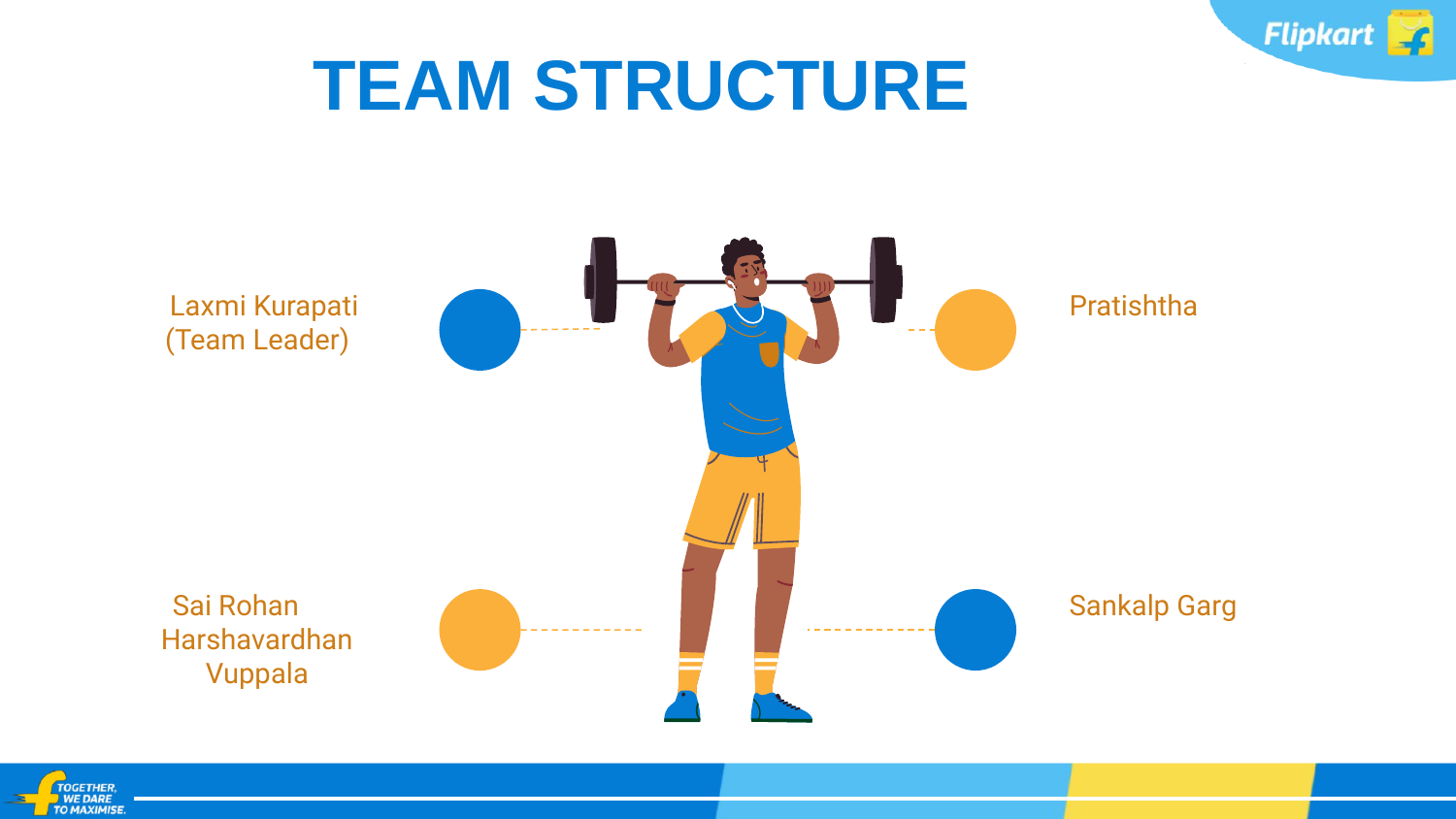

TEAM STRUCTURE

  Laxmi Kurapati
(Team Leader)
Pratishtha

Sai Rohan       Harshavardhan Vuppala
Sankalp Garg